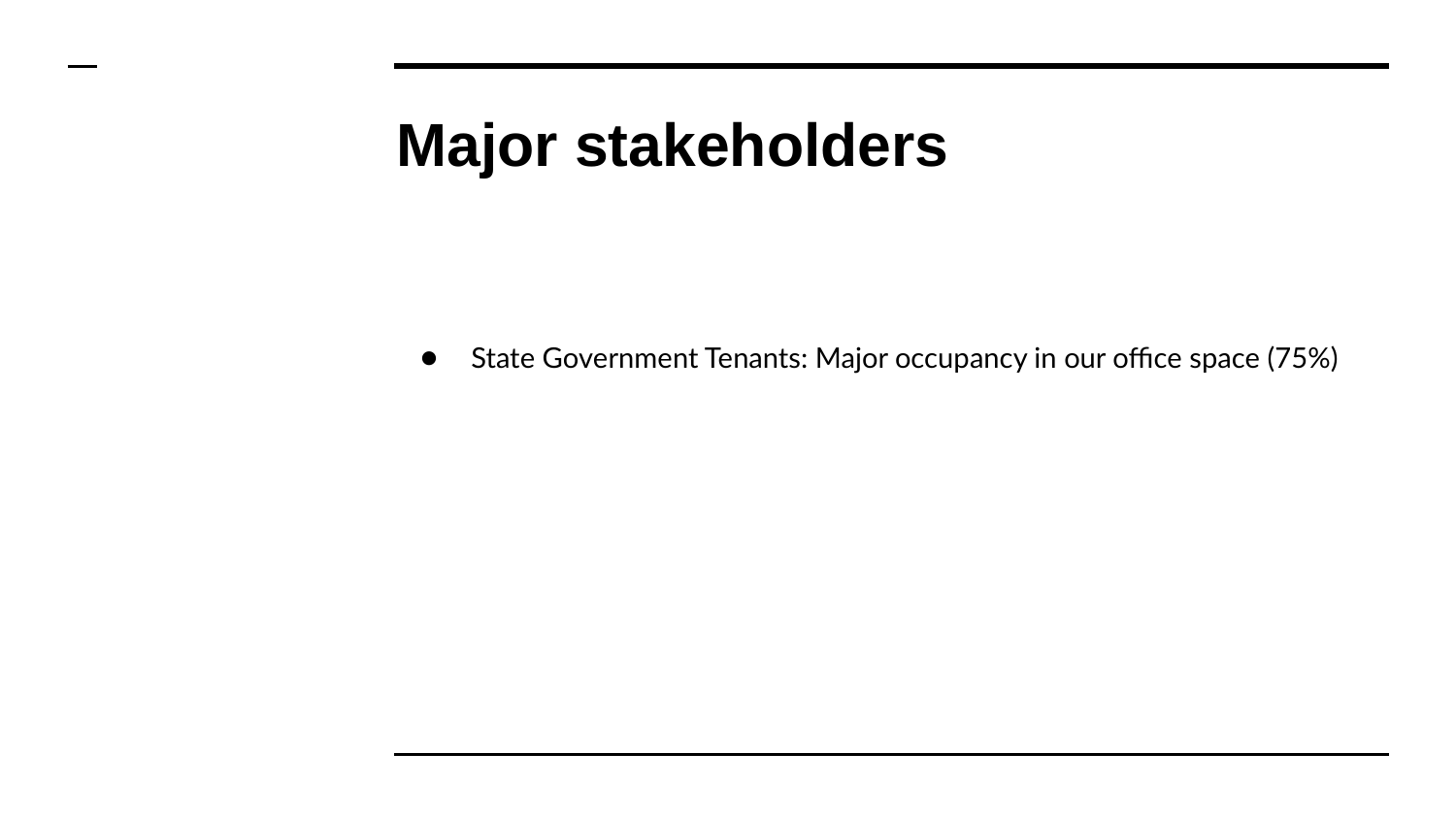

# Major stakeholders

State Government Tenants: Major occupancy in our office space (75%)